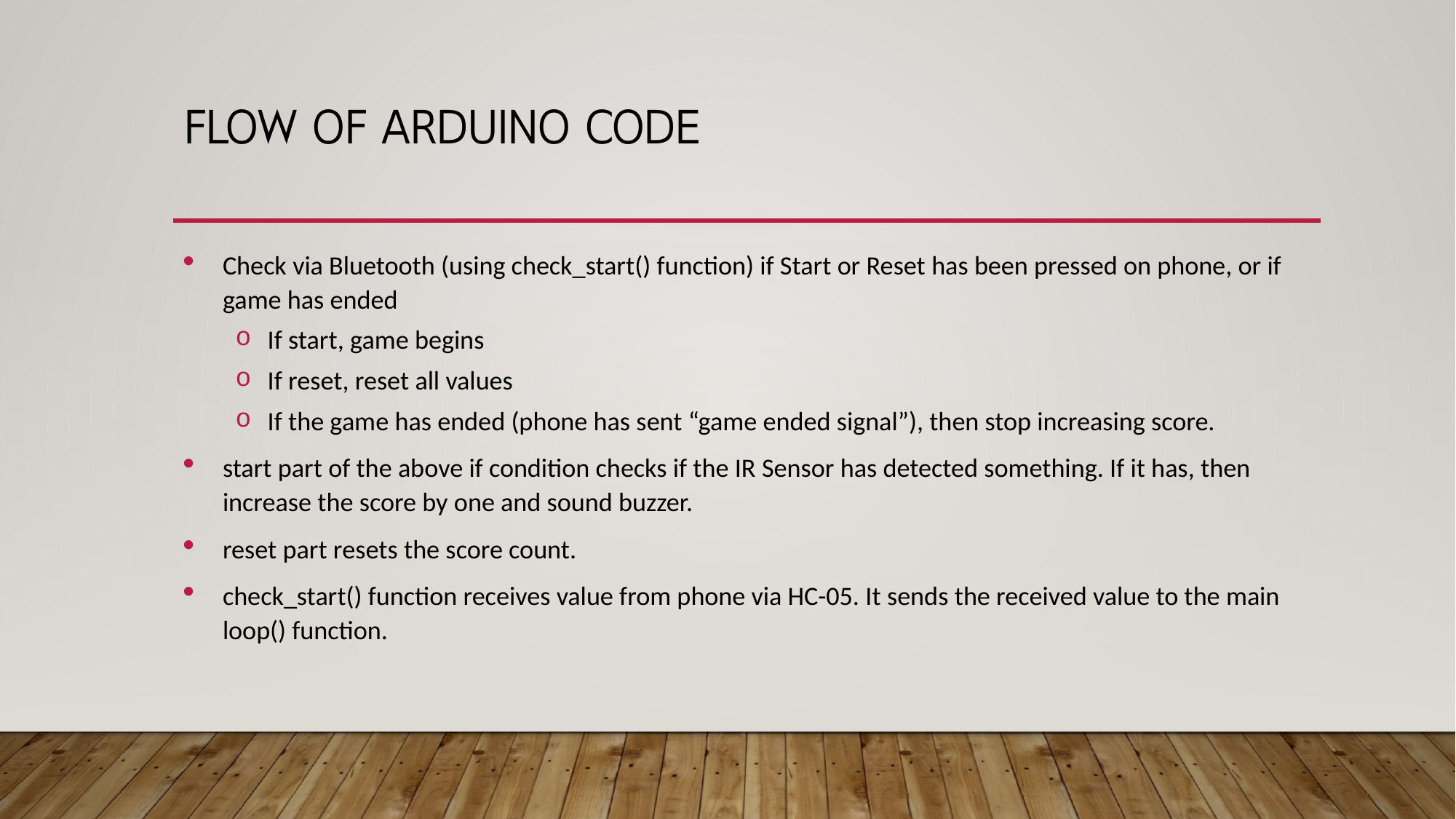

# FLOW OF ARDUINO CODE
Check via Bluetooth (using check_start() function) if Start or Reset has been pressed on phone, or if game has ended
If start, game begins
If reset, reset all values
If the game has ended (phone has sent “game ended signal”), then stop increasing score.
start part of the above if condition checks if the IR Sensor has detected something. If it has, then increase the score by one and sound buzzer.
reset part resets the score count.
check_start() function receives value from phone via HC-05. It sends the received value to the main loop() function.